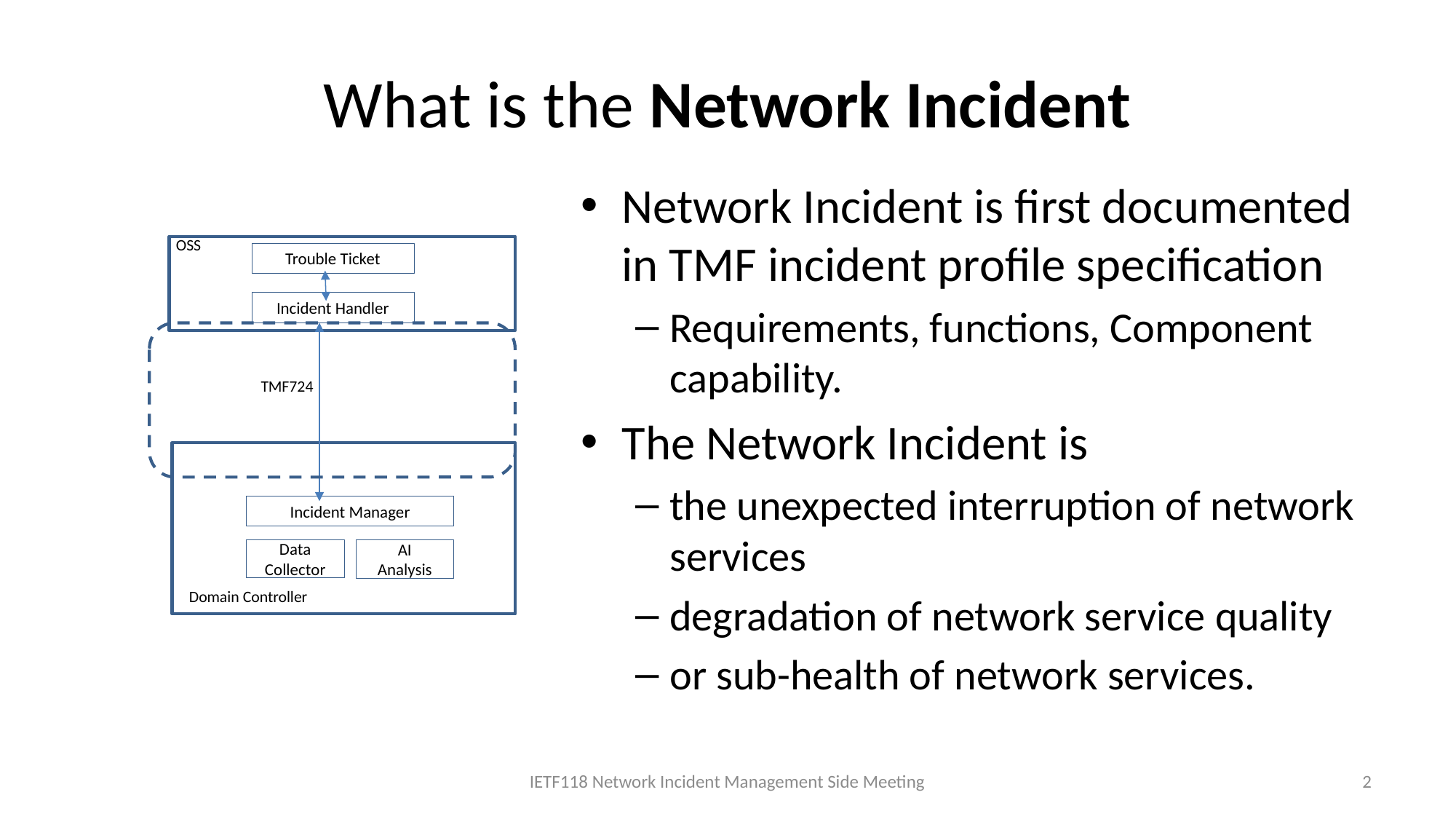

# What is the Network Incident
Network Incident is first documented in TMF incident profile specification
Requirements, functions, Component capability.
The Network Incident is
the unexpected interruption of network services
degradation of network service quality
or sub-health of network services.

OSS

Trouble Ticket
Incident Handler

TMF724

Incident Manager
Data Collector
AI
Analysis
Domain Controller
IETF118 Network Incident Management Side Meeting
2